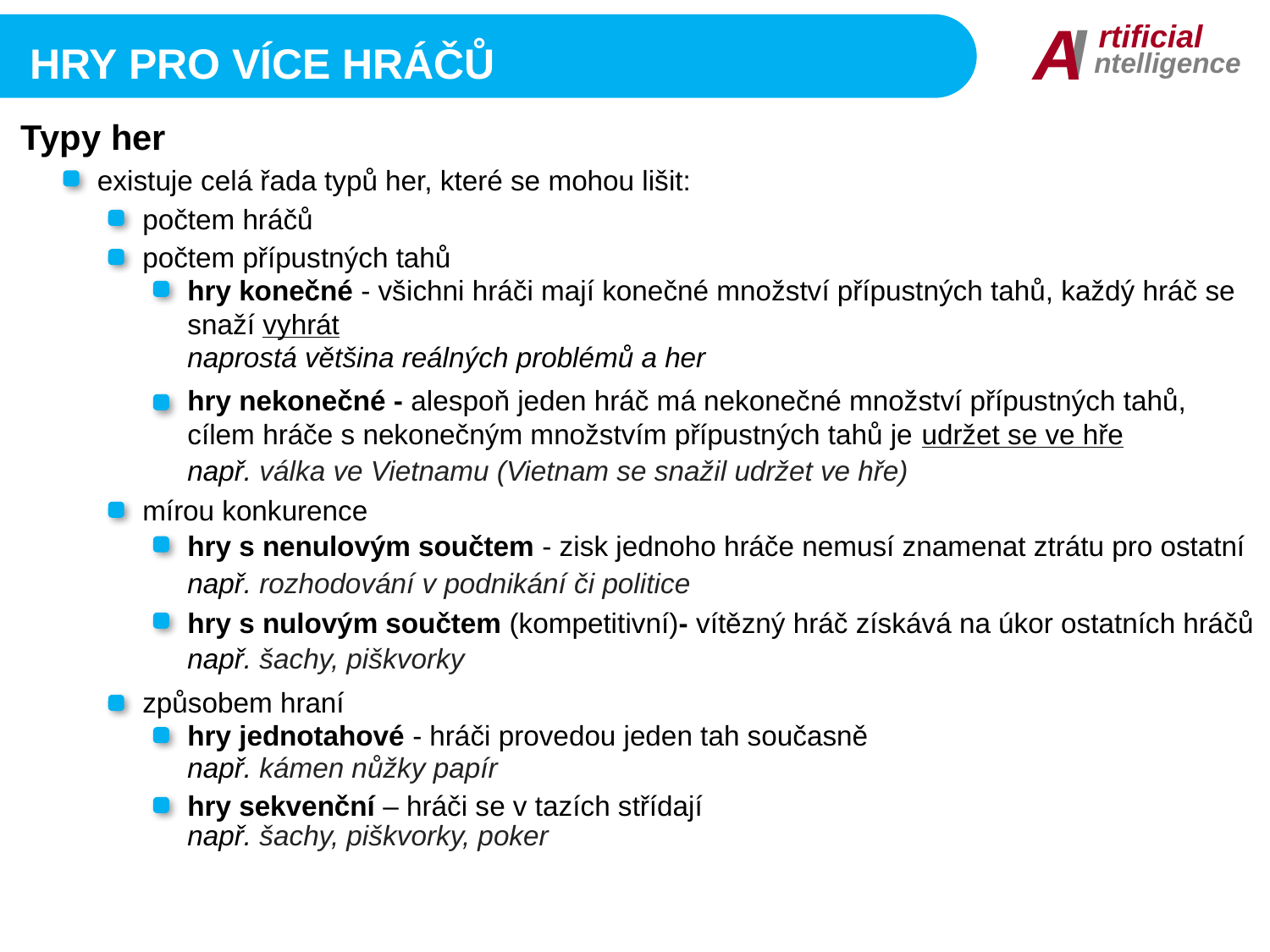

I
A
rtificial
ntelligence

Hry pro více hráčů
Typy her
existuje celá řada typů her, které se mohou lišit:

počtem hráčů

počtem přípustných tahů

hry konečné - všichni hráči mají konečné množství přípustných tahů, každý hráč se snaží vyhrát

naprostá většina reálných problémů a her
hry nekonečné - alespoň jeden hráč má nekonečné množství přípustných tahů, cílem hráče s nekonečným množstvím přípustných tahů je udržet se ve hře

např. válka ve Vietnamu (Vietnam se snažil udržet ve hře)
mírou konkurence

hry s nenulovým součtem - zisk jednoho hráče nemusí znamenat ztrátu pro ostatní

např. rozhodování v podnikání či politice
hry s nulovým součtem (kompetitivní)- vítězný hráč získává na úkor ostatních hráčů

např. šachy, piškvorky
způsobem hraní

hry jednotahové - hráči provedou jeden tah současně

např. kámen nůžky papír
hry sekvenční – hráči se v tazích střídají

např. šachy, piškvorky, poker